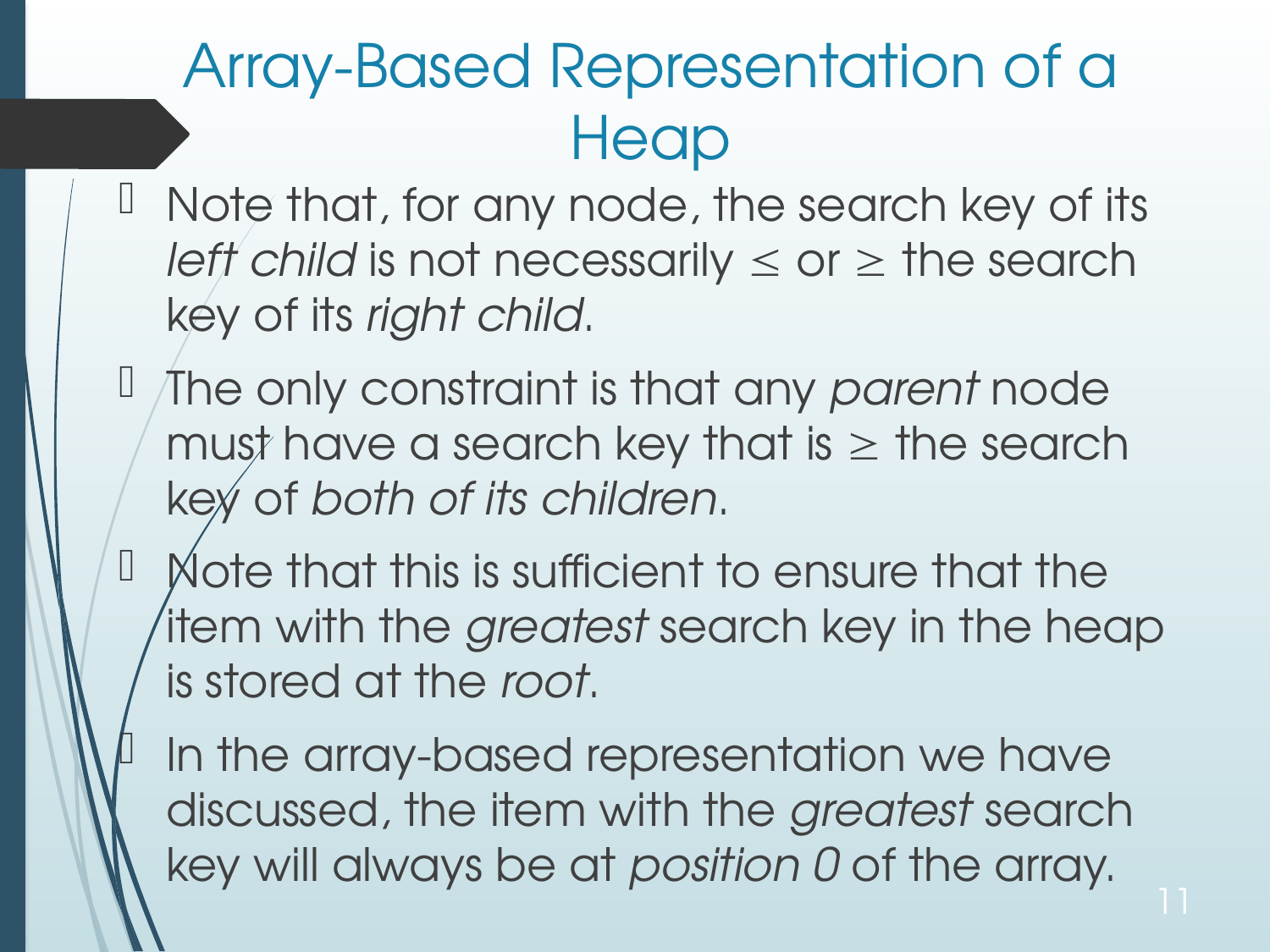

# Array-Based Representation of a Heap
Note that, for any node, the search key of its left child is not necessarily ≤ or ≥ the search key of its right child.
The only constraint is that any parent node must have a search key that is ≥ the search key of both of its children.
Note that this is sufficient to ensure that the item with the greatest search key in the heap is stored at the root.
In the array-based representation we have discussed, the item with the greatest search key will always be at position 0 of the array.
11